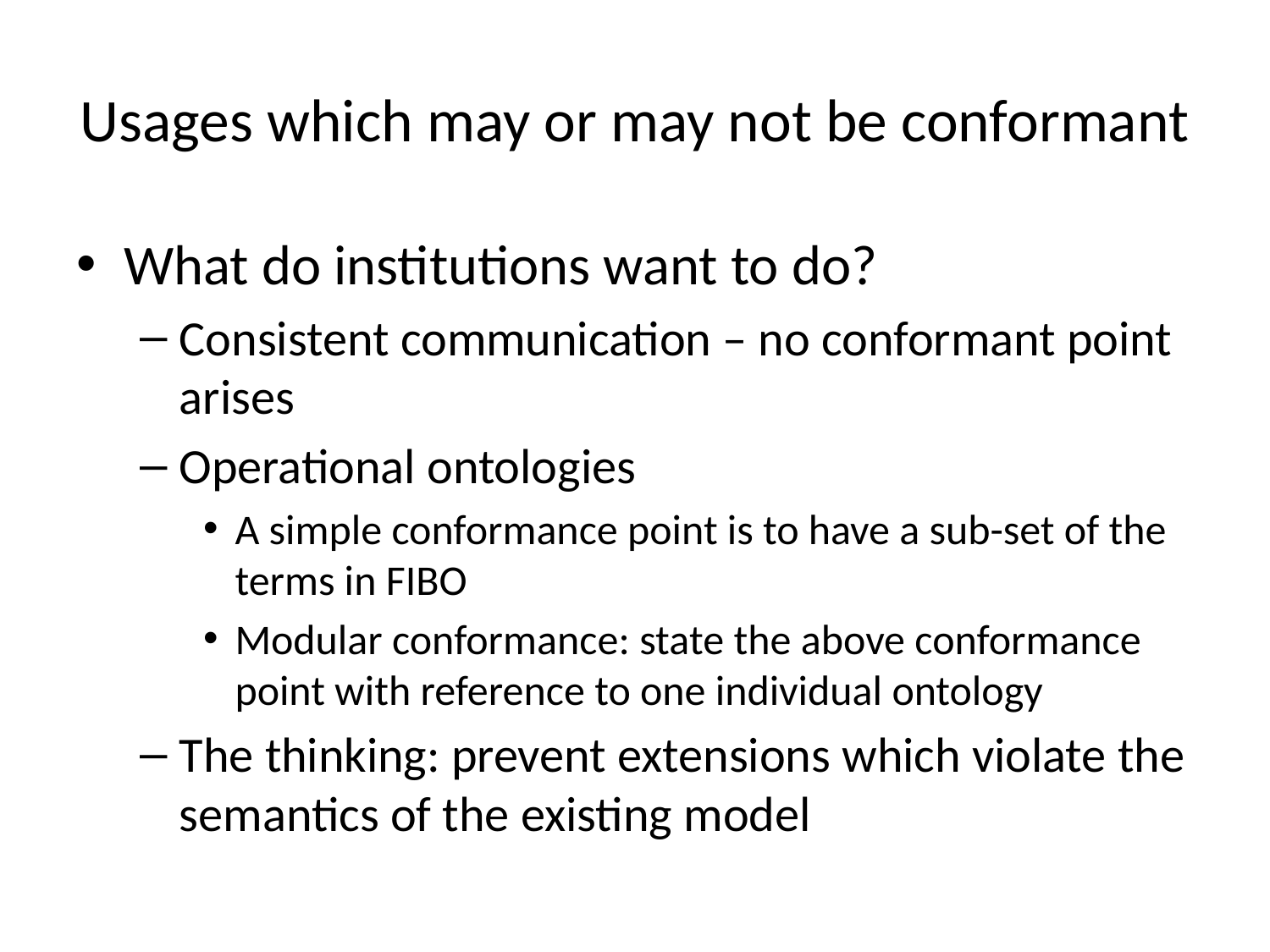

# Usages which may or may not be conformant
What do institutions want to do?
Consistent communication – no conformant point arises
Operational ontologies
A simple conformance point is to have a sub-set of the terms in FIBO
Modular conformance: state the above conformance point with reference to one individual ontology
The thinking: prevent extensions which violate the semantics of the existing model